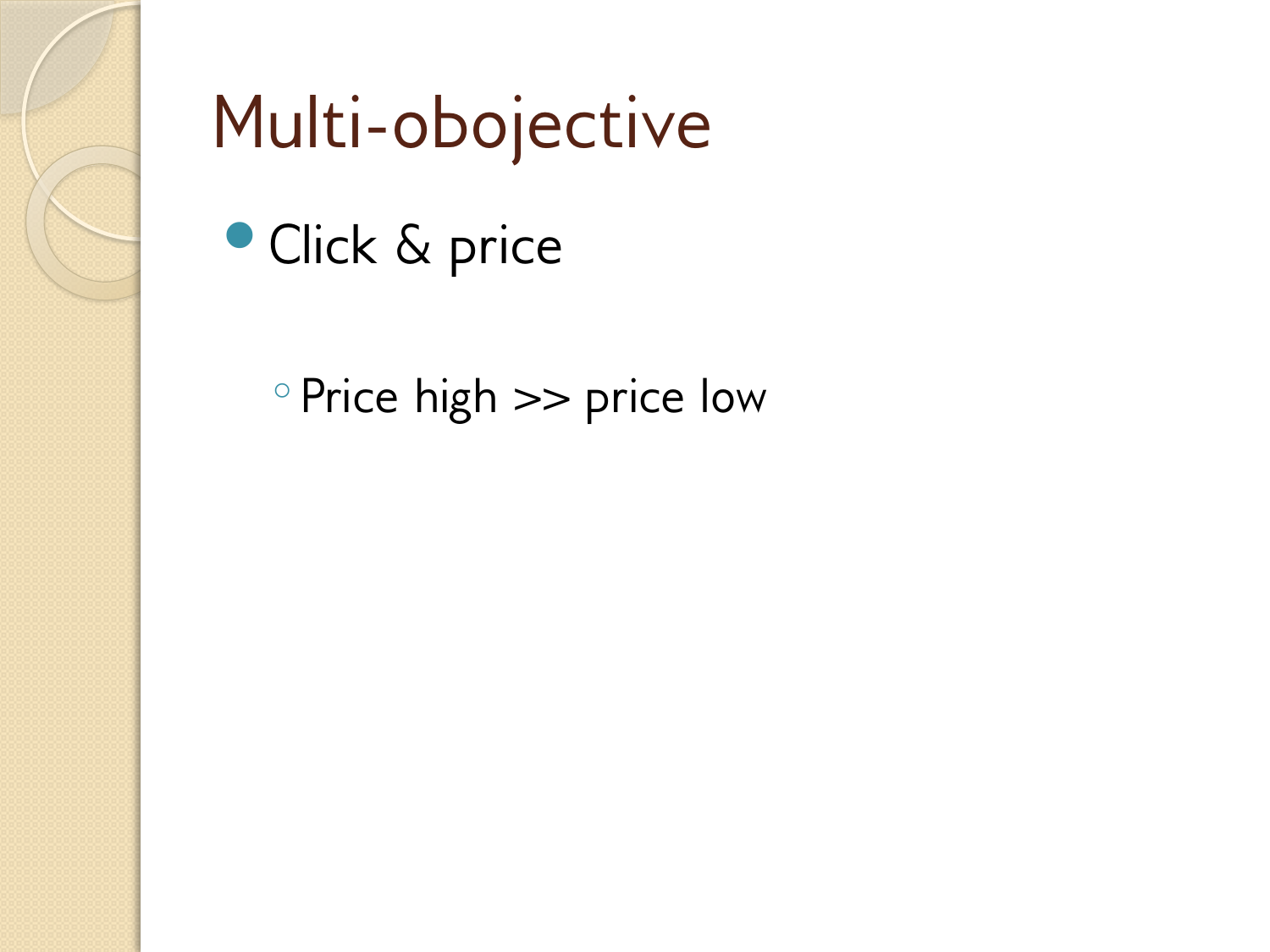

# Multi-obojective
Click & price

Price high >> price low